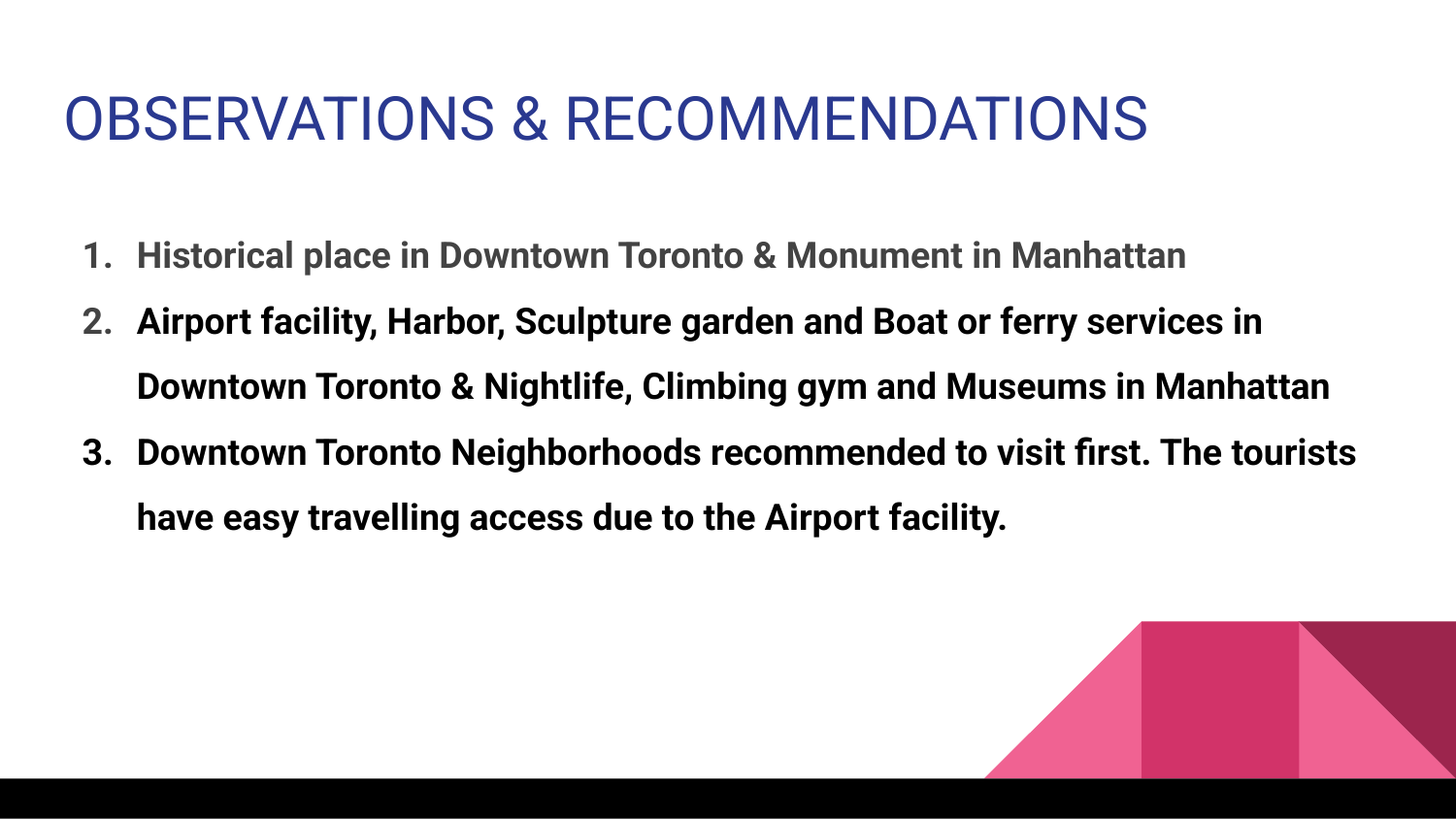

OBSERVATIONS & RECOMMENDATIONS
Historical place in Downtown Toronto & Monument in Manhattan
Airport facility, Harbor, Sculpture garden and Boat or ferry services in Downtown Toronto & Nightlife, Climbing gym and Museums in Manhattan
Downtown Toronto Neighborhoods recommended to visit first. The tourists have easy travelling access due to the Airport facility.